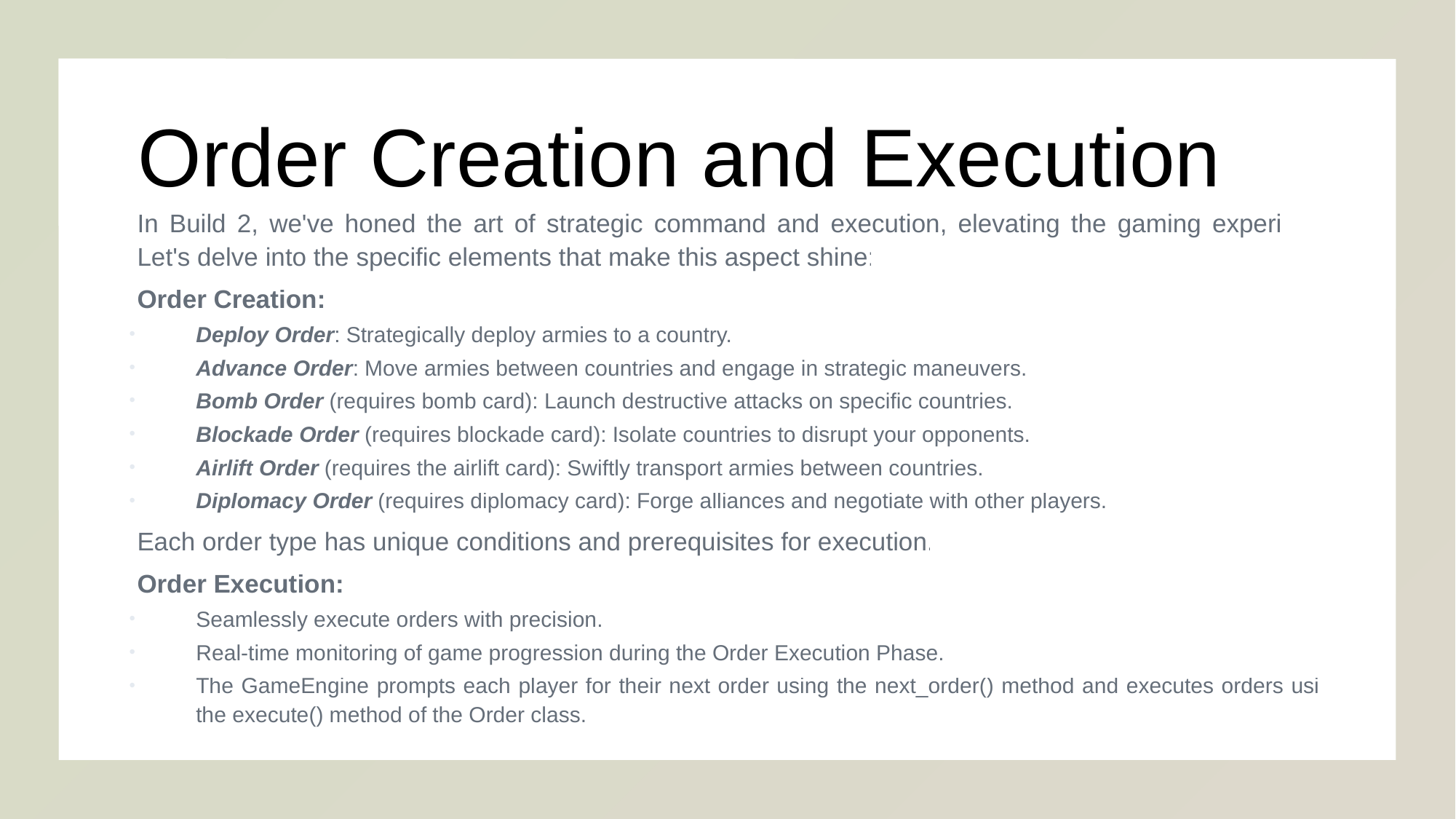

# Order Creation and Execution
In Build 2, we've honed the art of strategic command and execution, elevating the gaming experience. Let's delve into the specific elements that make this aspect shine:
Order Creation:
Deploy Order: Strategically deploy armies to a country.
Advance Order: Move armies between countries and engage in strategic maneuvers.
Bomb Order (requires bomb card): Launch destructive attacks on specific countries.
Blockade Order (requires blockade card): Isolate countries to disrupt your opponents.
Airlift Order (requires the airlift card): Swiftly transport armies between countries.
Diplomacy Order (requires diplomacy card): Forge alliances and negotiate with other players.
Each order type has unique conditions and prerequisites for execution.
Order Execution:
Seamlessly execute orders with precision.
Real-time monitoring of game progression during the Order Execution Phase.
The GameEngine prompts each player for their next order using the next_order() method and executes orders using the execute() method of the Order class.